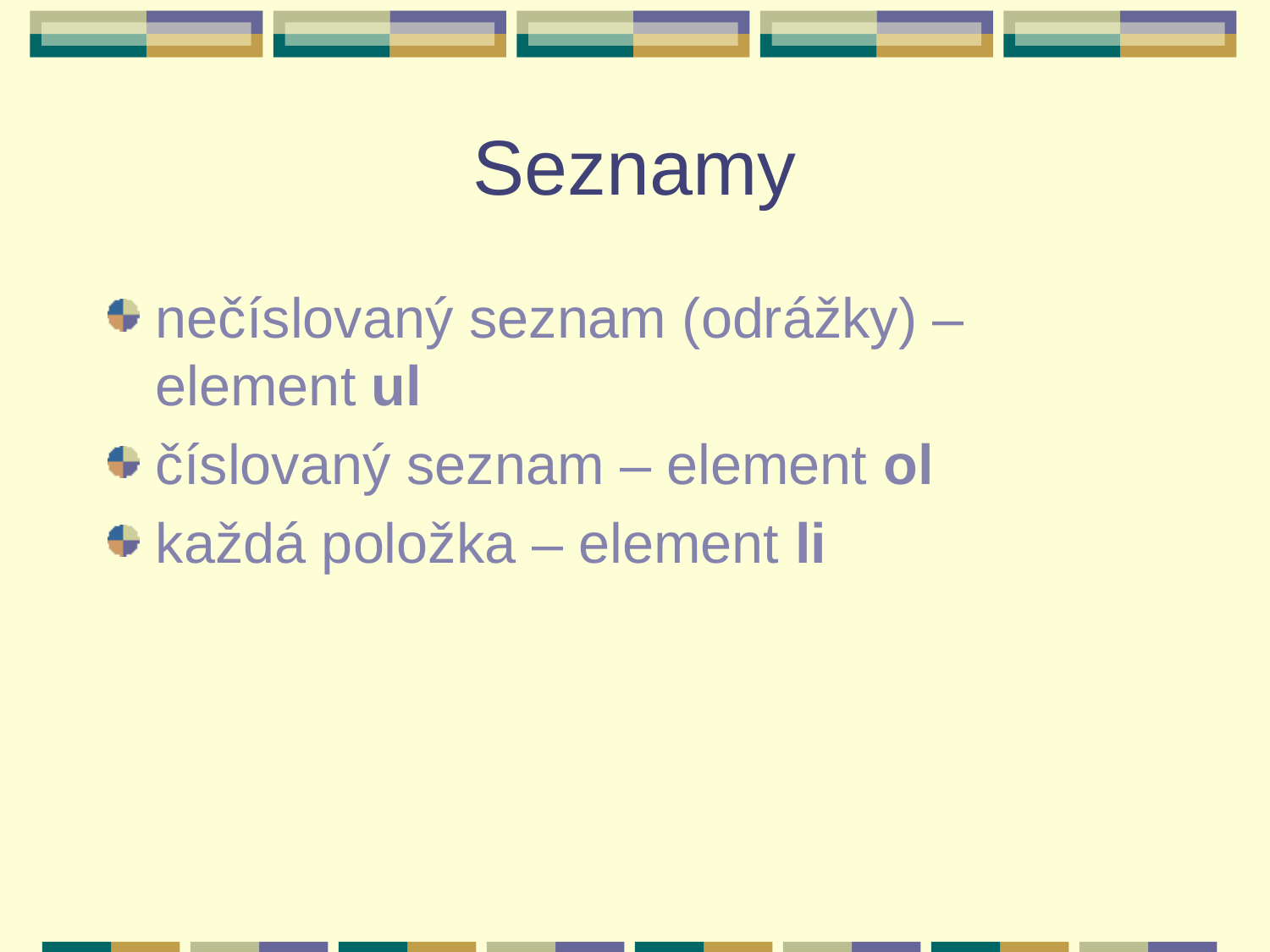

# Seznamy
nečíslovaný seznam (odrážky) – element ul
číslovaný seznam – element ol
každá položka – element li